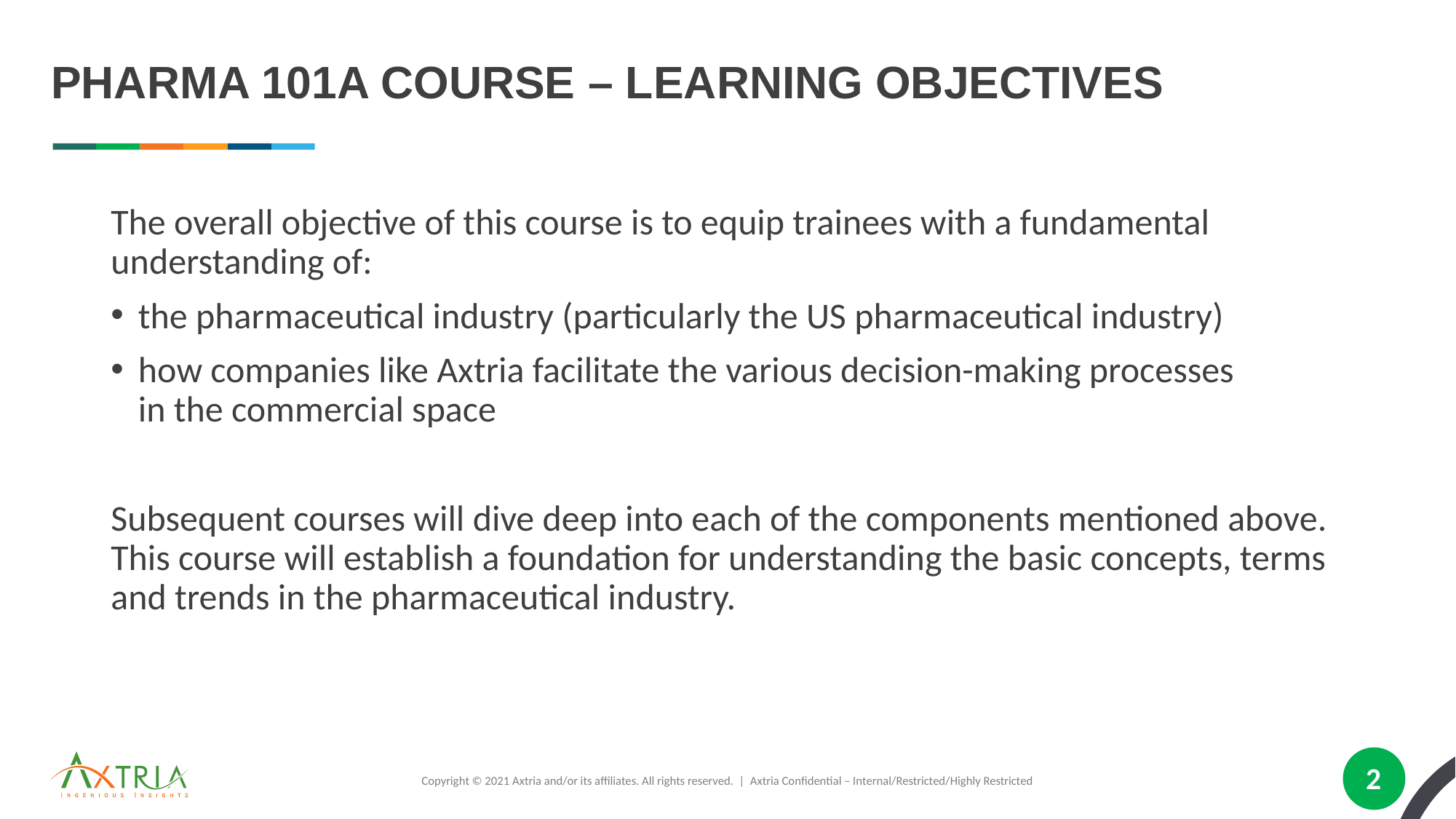

# Pharma 101A Course – Learning Objectives
The overall objective of this course is to equip trainees with a fundamental understanding of:
the pharmaceutical industry (particularly the US pharmaceutical industry)
how companies like Axtria facilitate the various decision-making processes
in the commercial space

Subsequent courses will dive deep into each of the components mentioned above. This course will establish a foundation for understanding the basic concepts, terms and trends in the pharmaceutical industry.